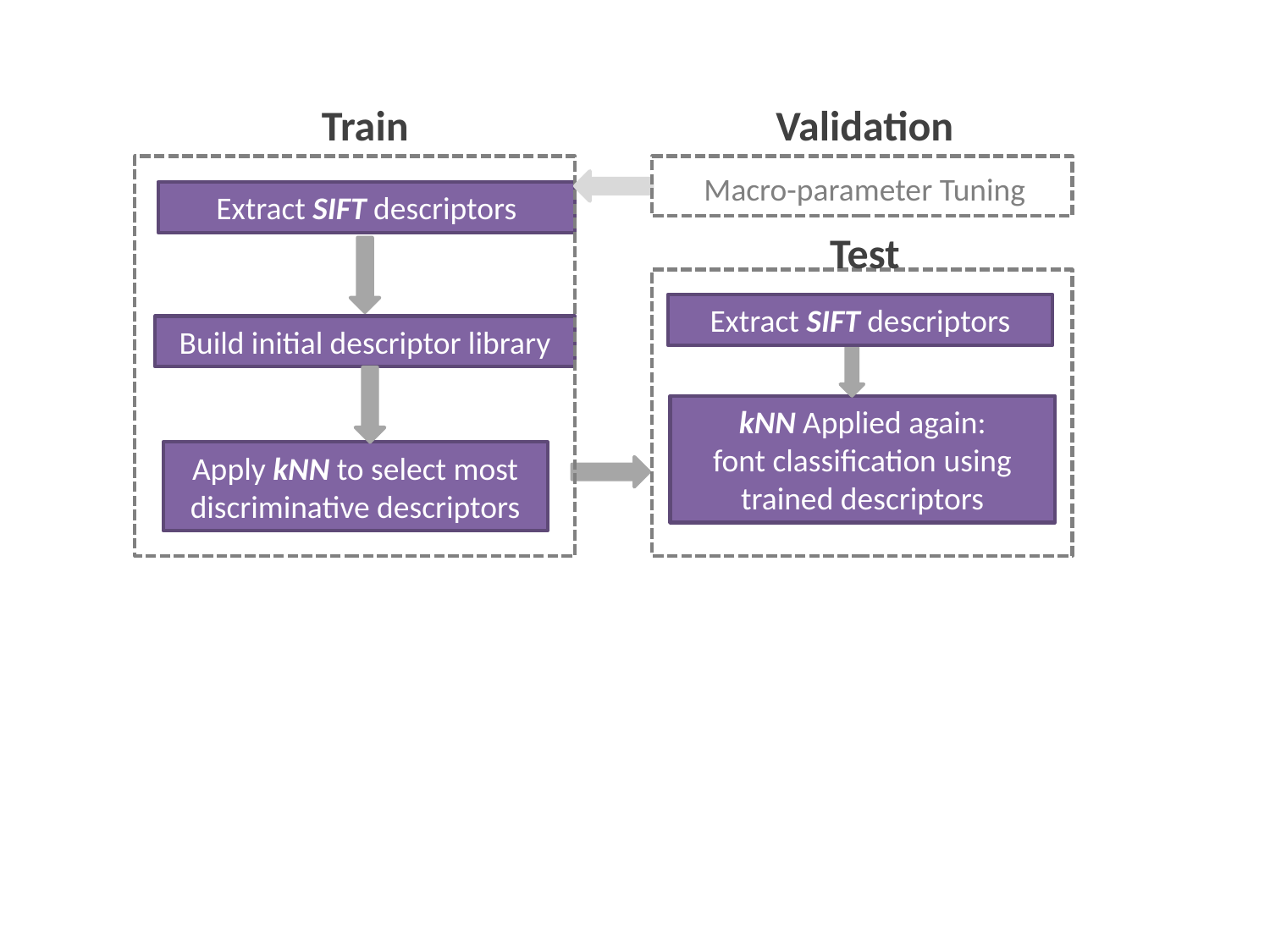

Validation
Train

Macro-parameter Tuning

Extract SIFT descriptors
Test

Extract SIFT descriptors
Build initial descriptor library

kNN Applied again:
font classification using trained descriptors
Apply kNN to select most discriminative descriptors